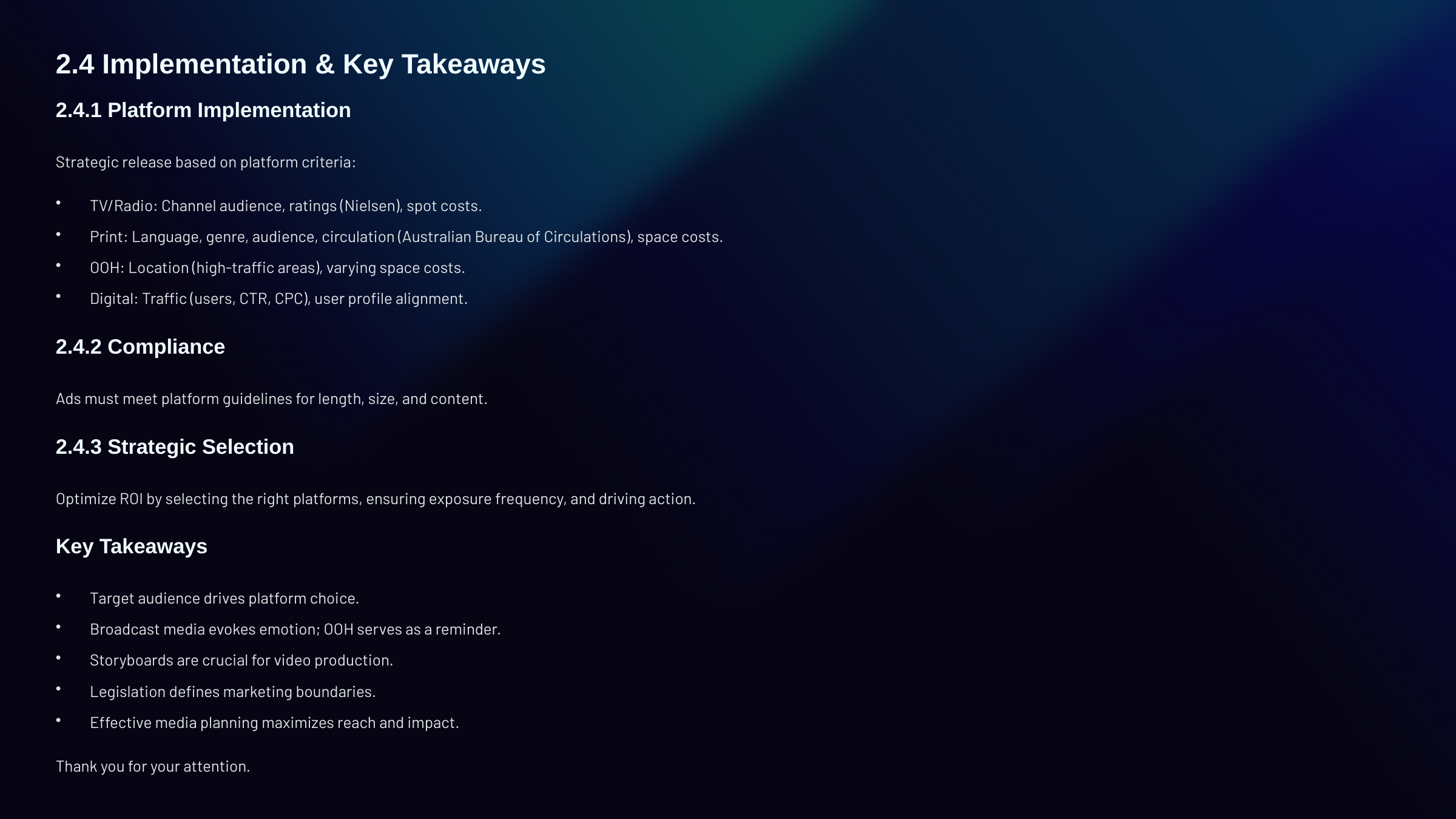

2.4 Implementation & Key Takeaways
2.4.1 Platform Implementation
Strategic release based on platform criteria:
TV/Radio: Channel audience, ratings (Nielsen), spot costs.
Print: Language, genre, audience, circulation (Australian Bureau of Circulations), space costs.
OOH: Location (high-traffic areas), varying space costs.
Digital: Traffic (users, CTR, CPC), user profile alignment.
2.4.2 Compliance
Ads must meet platform guidelines for length, size, and content.
2.4.3 Strategic Selection
Optimize ROI by selecting the right platforms, ensuring exposure frequency, and driving action.
Key Takeaways
Target audience drives platform choice.
Broadcast media evokes emotion; OOH serves as a reminder.
Storyboards are crucial for video production.
Legislation defines marketing boundaries.
Effective media planning maximizes reach and impact.
Thank you for your attention.